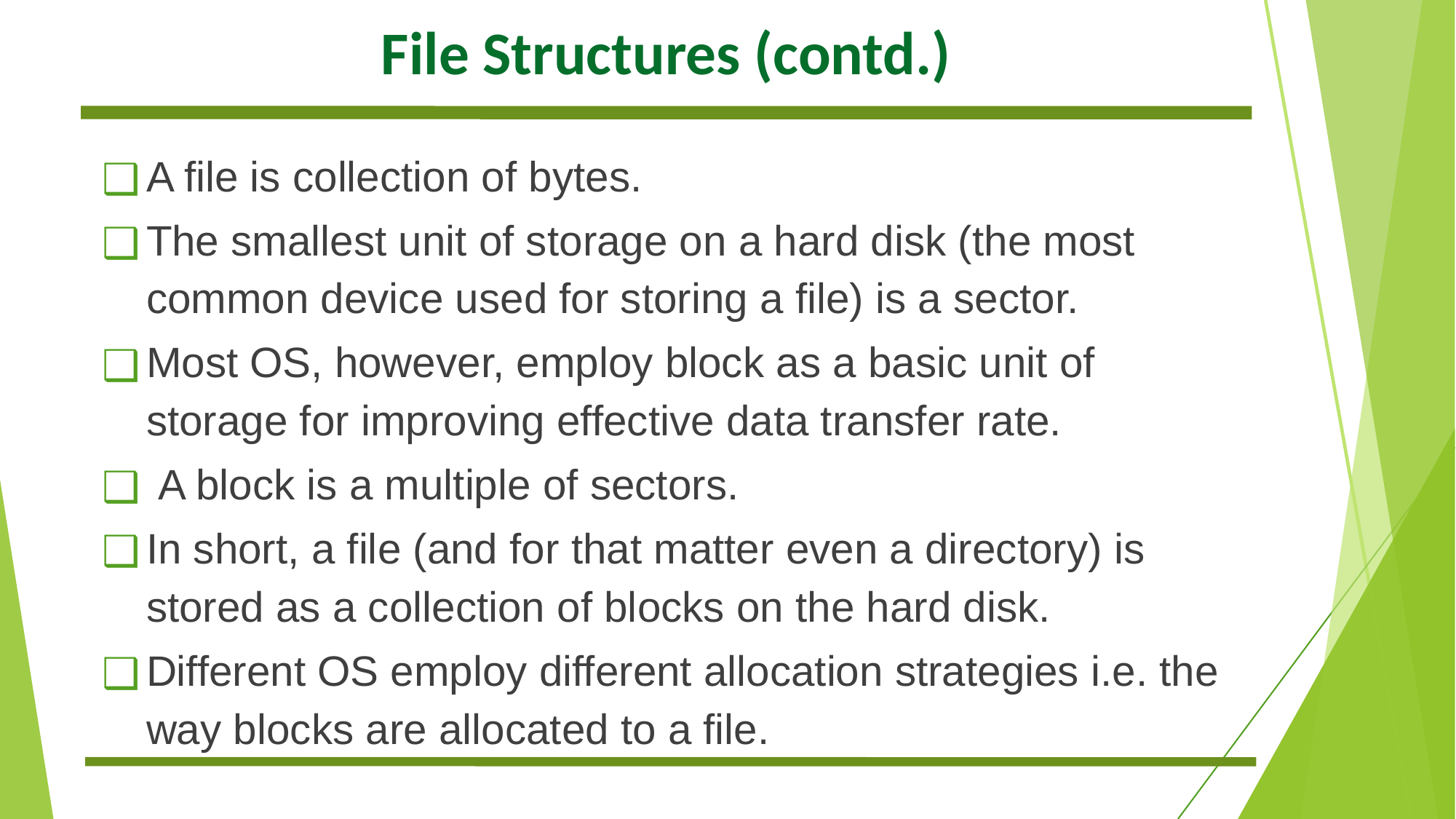

# File Structures (contd.)
A file is collection of bytes.
The smallest unit of storage on a hard disk (the most common device used for storing a file) is a sector.
Most OS, however, employ block as a basic unit of storage for improving effective data transfer rate.
 A block is a multiple of sectors.
In short, a file (and for that matter even a directory) is stored as a collection of blocks on the hard disk.
Different OS employ different allocation strategies i.e. the way blocks are allocated to a file.